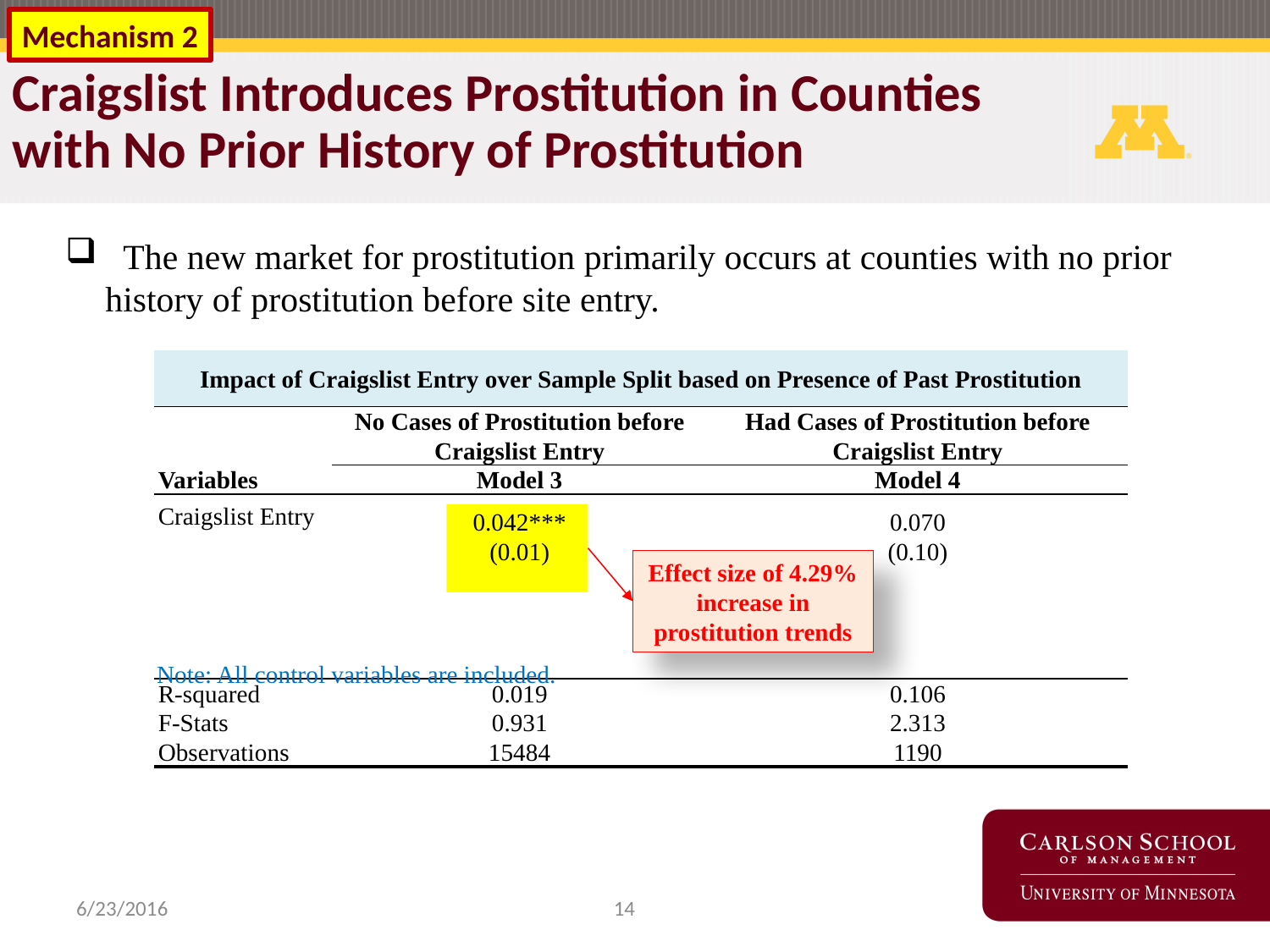

Mechanism 2
Craigslist Introduces Prostitution in Counties with No Prior History of Prostitution
  The new market for prostitution primarily occurs at counties with no prior history of prostitution before site entry.
| Impact of Craigslist Entry over Sample Split based on Presence of Past Prostitution |  |  |
| --- | --- | --- |
|  | No Cases of Prostitution before Craigslist Entry | Had Cases of Prostitution before Craigslist Entry |
| Variables | Model 3 | Model 4 |
| Craigslist Entry | 0.042\*\*\* | 0.070 |
|  | (0.01) | (0.10) |
|  |  |  |
|  |  |  |
|  |  |  |
| R-squared | 0.019 | 0.106 |
| F-Stats | 0.931 | 2.313 |
| Observations | 15484 | 1190 |

Effect size of 4.29% increase in prostitution trends
Note: All control variables are included.
14
6/23/2016